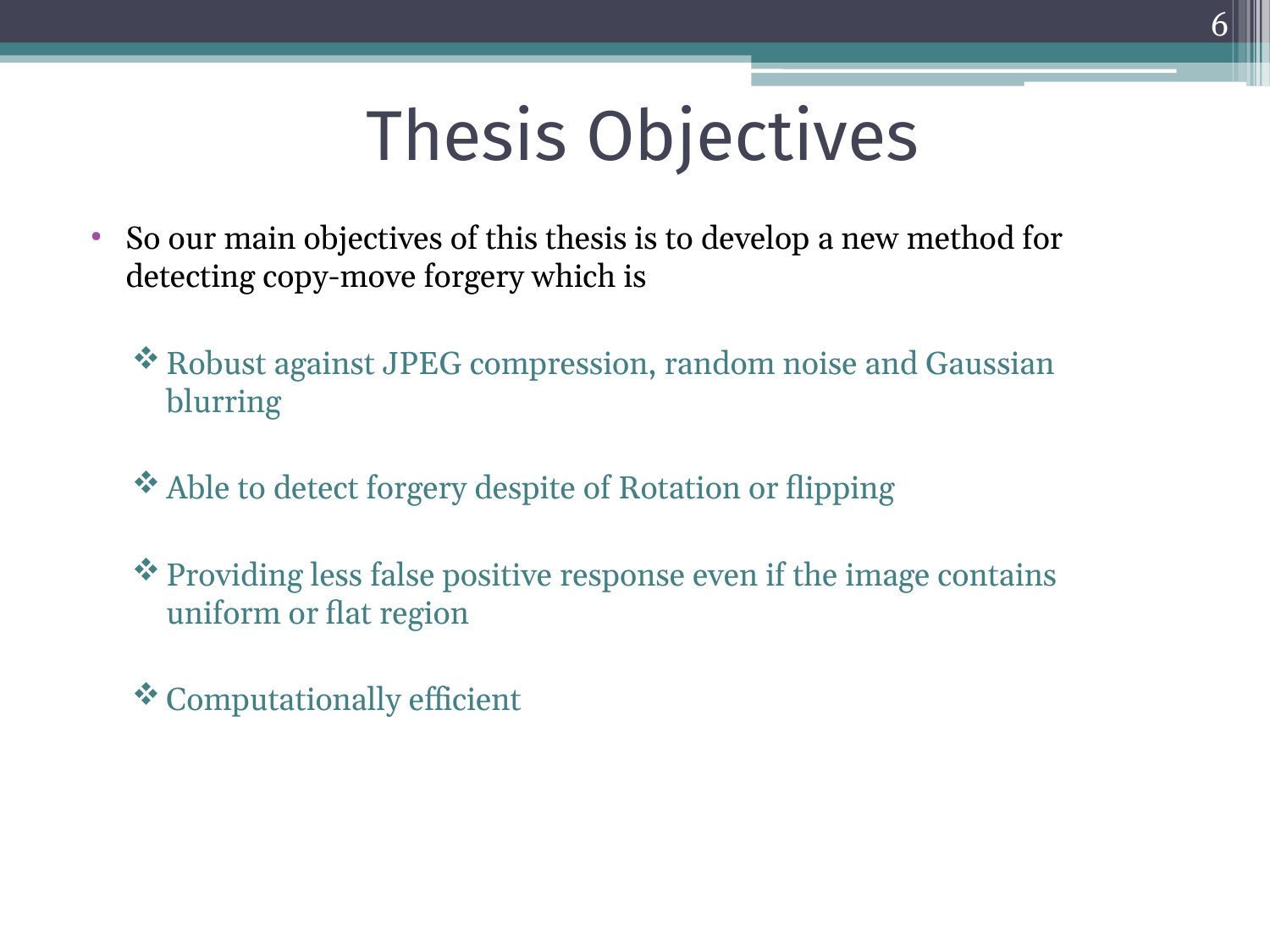

6
# Thesis Objectives
So our main objectives of this thesis is to develop a new method for detecting copy-move forgery which is

Robust against JPEG compression, random noise and Gaussian blurring

Able to detect forgery despite of Rotation or flipping

Providing less false positive response even if the image contains uniform or flat region

Computationally efficient